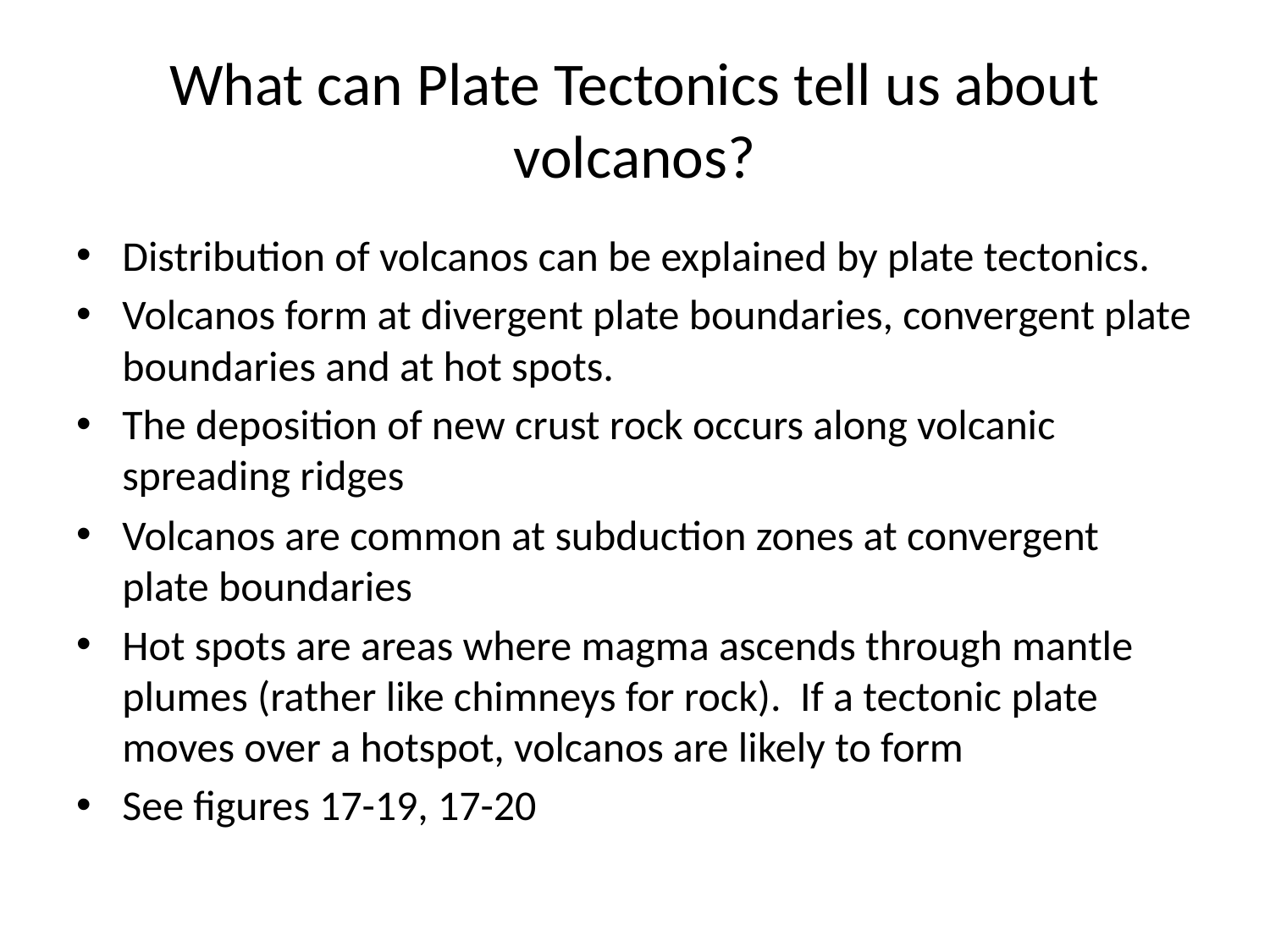

# What can Plate Tectonics tell us about volcanos?
Distribution of volcanos can be explained by plate tectonics.
Volcanos form at divergent plate boundaries, convergent plate boundaries and at hot spots.
The deposition of new crust rock occurs along volcanic spreading ridges
Volcanos are common at subduction zones at convergent plate boundaries
Hot spots are areas where magma ascends through mantle plumes (rather like chimneys for rock).  If a tectonic plate moves over a hotspot, volcanos are likely to form
See figures 17-19, 17-20